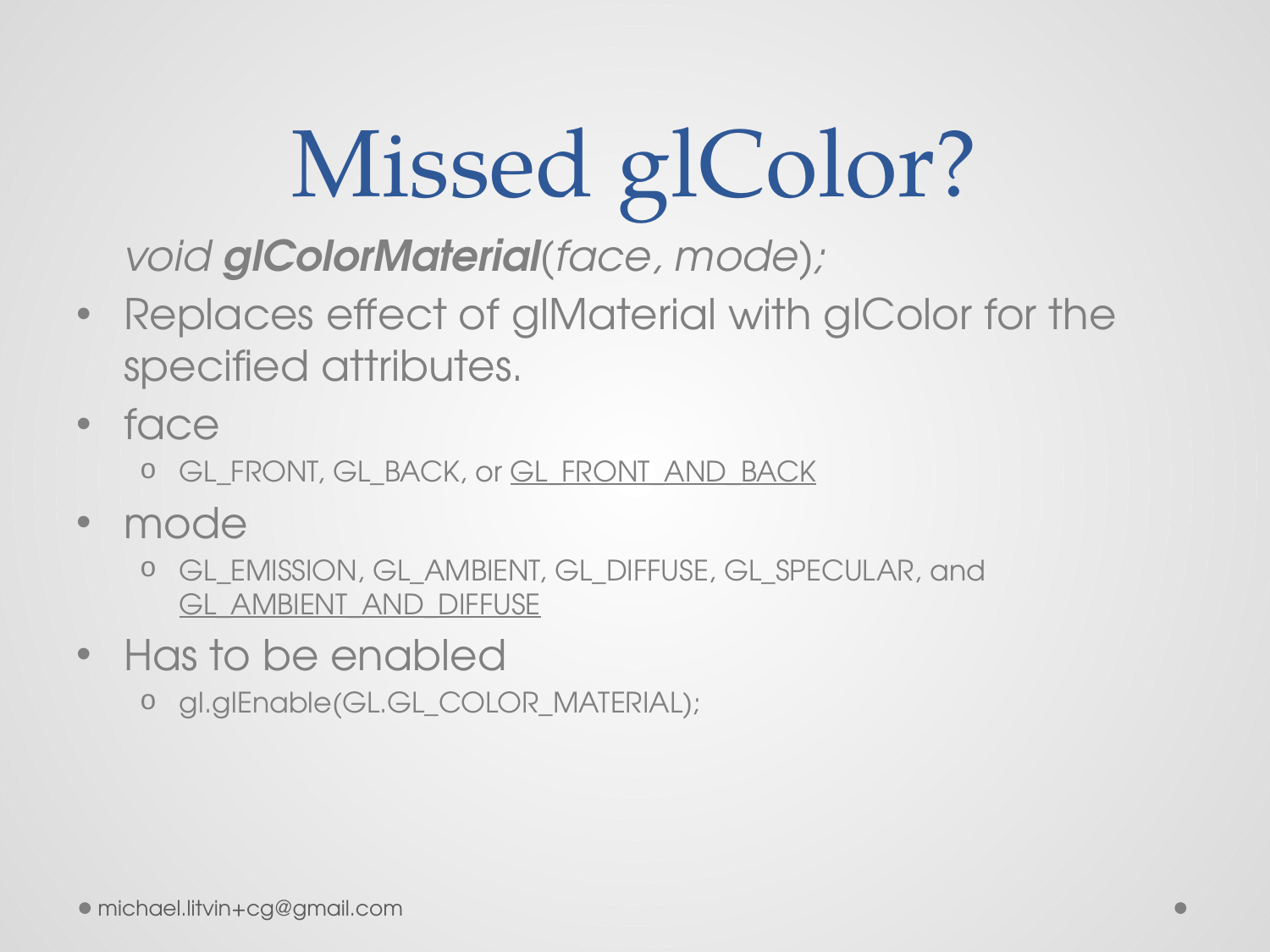

# Missed glColor?
	void glColorMaterial(face, mode);
Replaces effect of glMaterial with glColor for the specified attributes.
face
GL_FRONT, GL_BACK, or GL_FRONT_AND_BACK
mode
GL_EMISSION, GL_AMBIENT, GL_DIFFUSE, GL_SPECULAR, and GL_AMBIENT_AND_DIFFUSE
Has to be enabled
gl.glEnable(GL.GL_COLOR_MATERIAL);
michael.litvin+cg@gmail.com